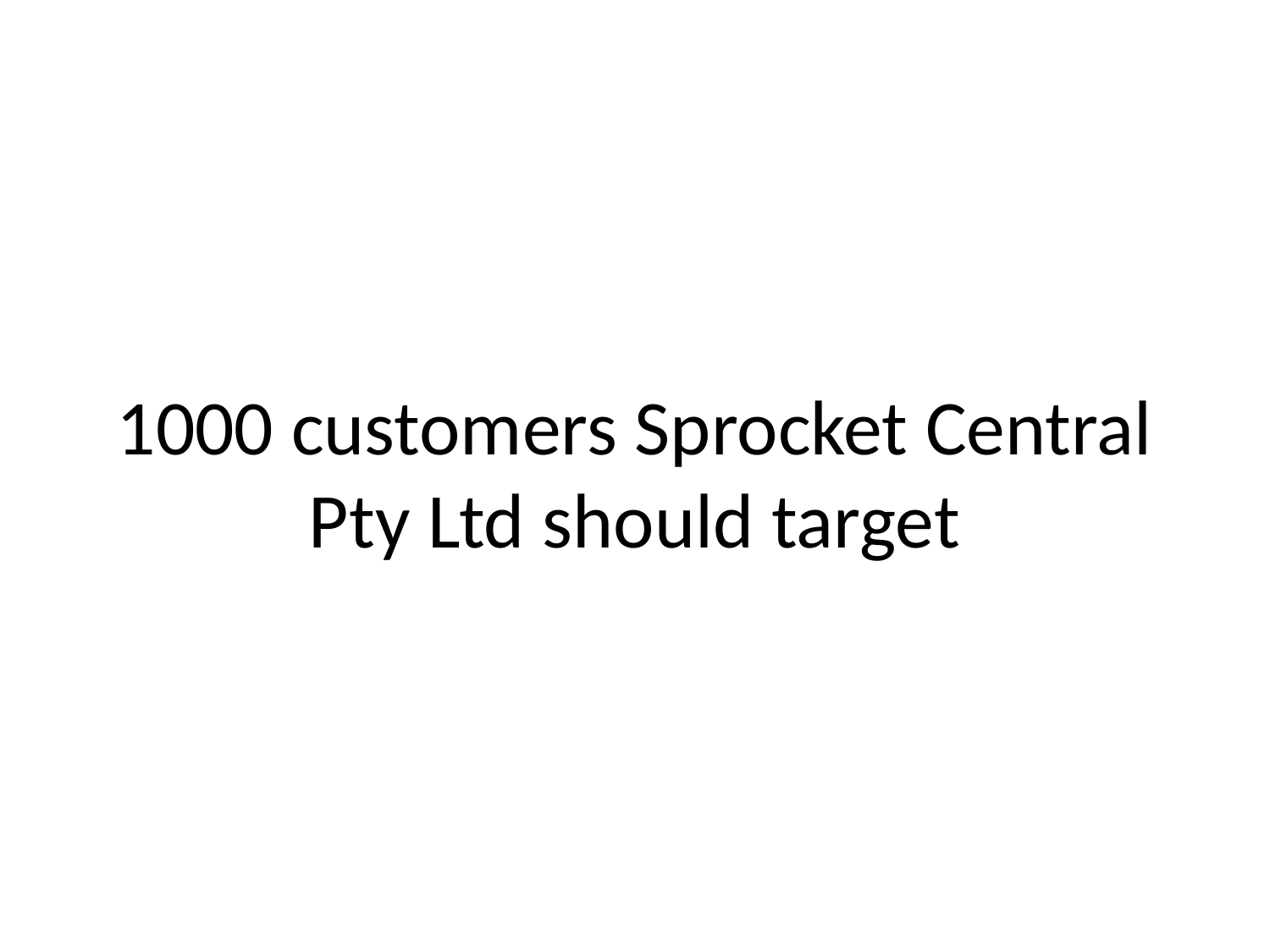

# 1000 customers Sprocket Central Pty Ltd should target